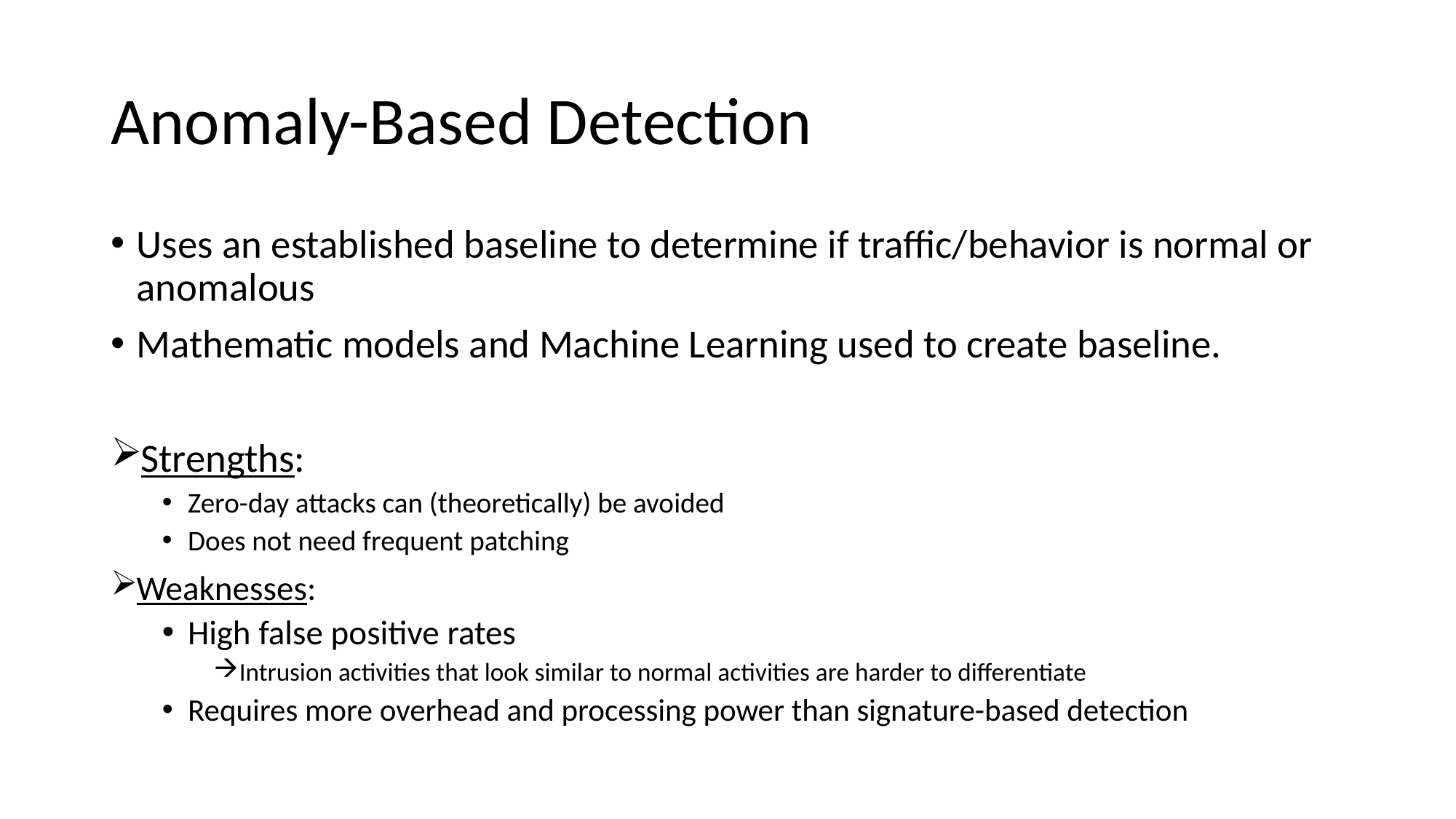

# Anomaly-Based Detection
Uses an established baseline to determine if traffic/behavior is normal or anomalous
Mathematic models and Machine Learning used to create baseline.

Strengths:
Zero-day attacks can (theoretically) be avoided
Does not need frequent patching
Weaknesses:
High false positive rates
Intrusion activities that look similar to normal activities are harder to differentiate
Requires more overhead and processing power than signature-based detection